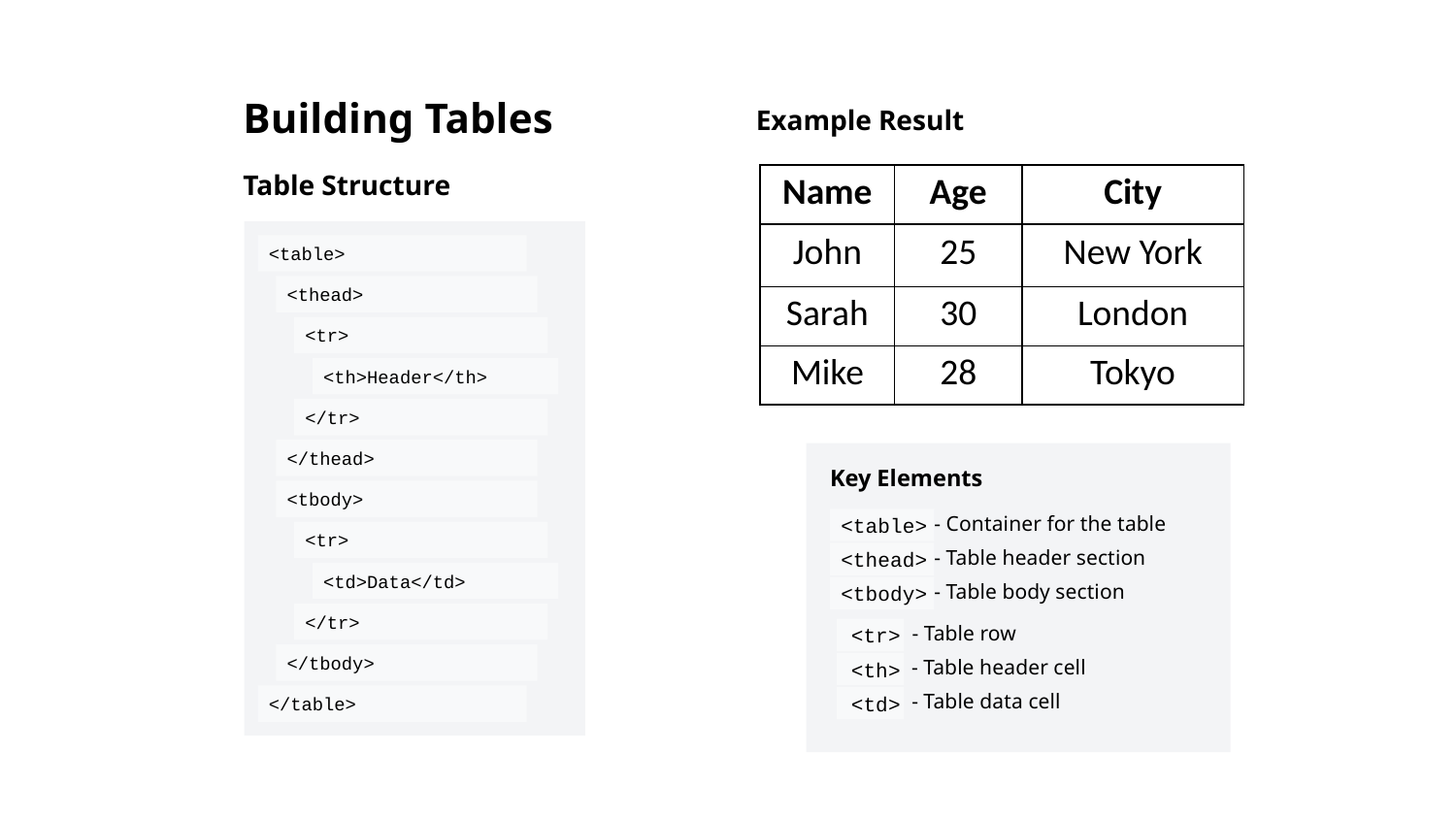

Building Tables
Example Result
| Name | Age | City |
| --- | --- | --- |
| John | 25 | New York |
| Sarah | 30 | London |
| Mike | 28 | Tokyo |
Table Structure

<table>

<thead>

<tr>

<th>Header</th>

</tr>

</thead>

Key Elements

<tbody>
<table>

- Container for the table

<tr>
<thead>

- Table header section

<td>Data</td>
<tbody>

- Table body section

</tr>

<tr>
- Table row

</tbody>

<th>
- Table header cell

<td>
- Table data cell
</table>